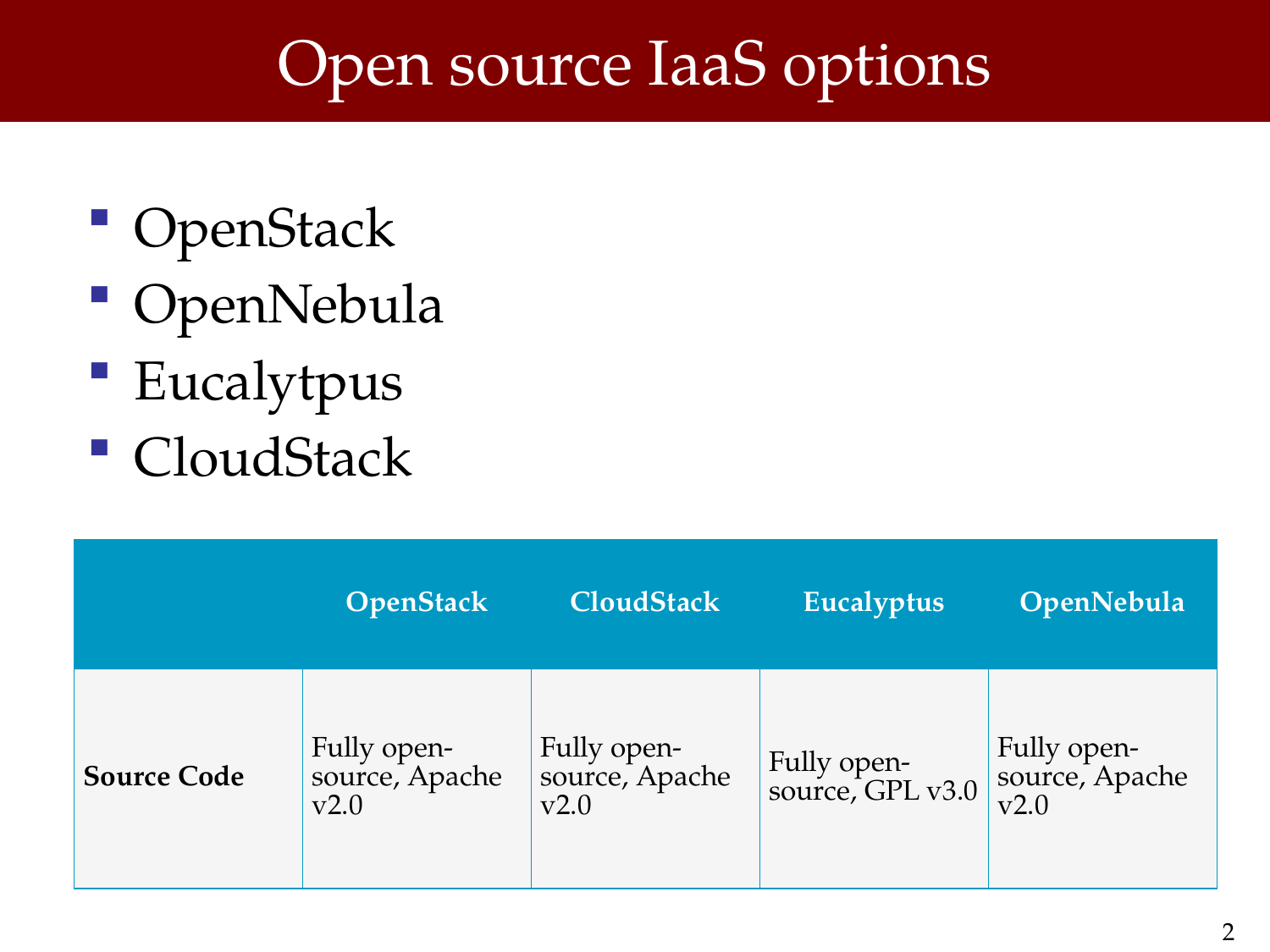

# Open source IaaS options
OpenStack
OpenNebula
Eucalytpus
CloudStack
|  | OpenStack | CloudStack | Eucalyptus | OpenNebula |
| --- | --- | --- | --- | --- |
| Source Code | Fully open-source, Apache v2.0 | Fully open-source, Apache v2.0 | Fully open-source, GPL v3.0 | Fully open-source, Apache v2.0 |
2